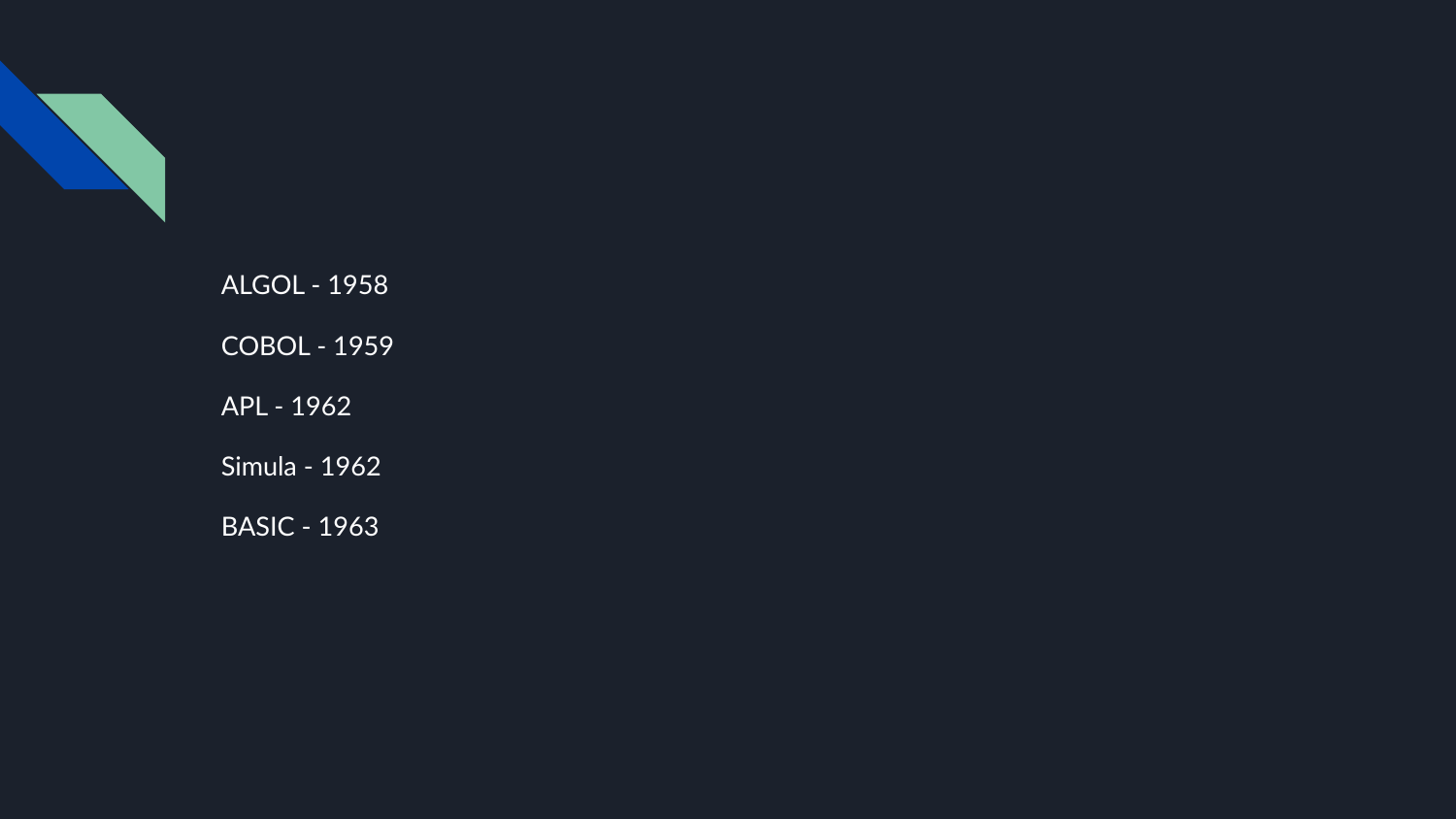

#
ALGOL - 1958
COBOL - 1959
APL - 1962
Simula - 1962
BASIC - 1963